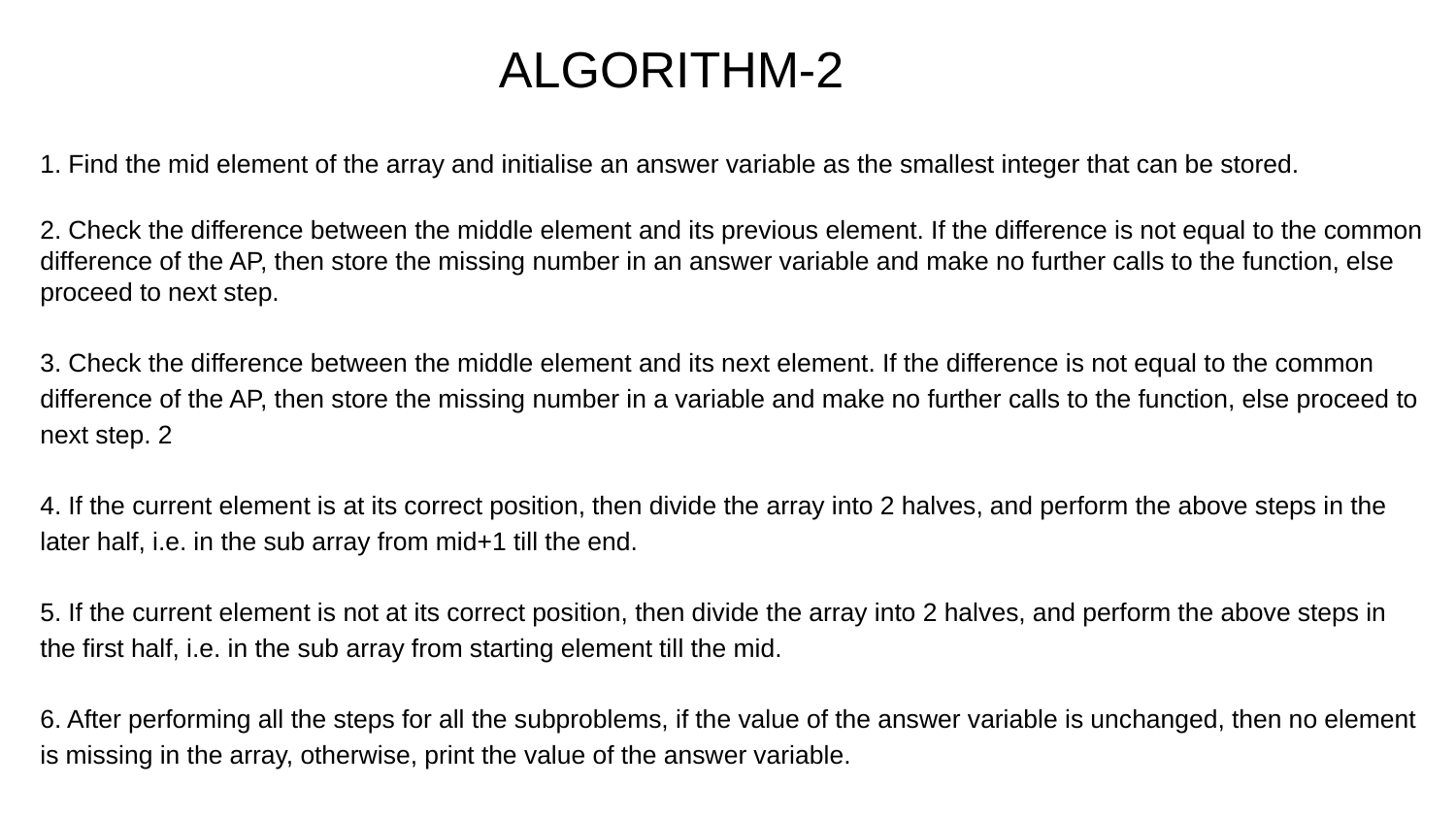

# ALGORITHM-2
1. Find the mid element of the array and initialise an answer variable as the smallest integer that can be stored.

2. Check the difference between the middle element and its previous element. If the difference is not equal to the common difference of the AP, then store the missing number in an answer variable and make no further calls to the function, else proceed to next step.

3. Check the difference between the middle element and its next element. If the difference is not equal to the common difference of the AP, then store the missing number in a variable and make no further calls to the function, else proceed to next step. 2

4. If the current element is at its correct position, then divide the array into 2 halves, and perform the above steps in the later half, i.e. in the sub array from mid+1 till the end.
5. If the current element is not at its correct position, then divide the array into 2 halves, and perform the above steps in the first half, i.e. in the sub array from starting element till the mid.

6. After performing all the steps for all the subproblems, if the value of the answer variable is unchanged, then no element is missing in the array, otherwise, print the value of the answer variable.